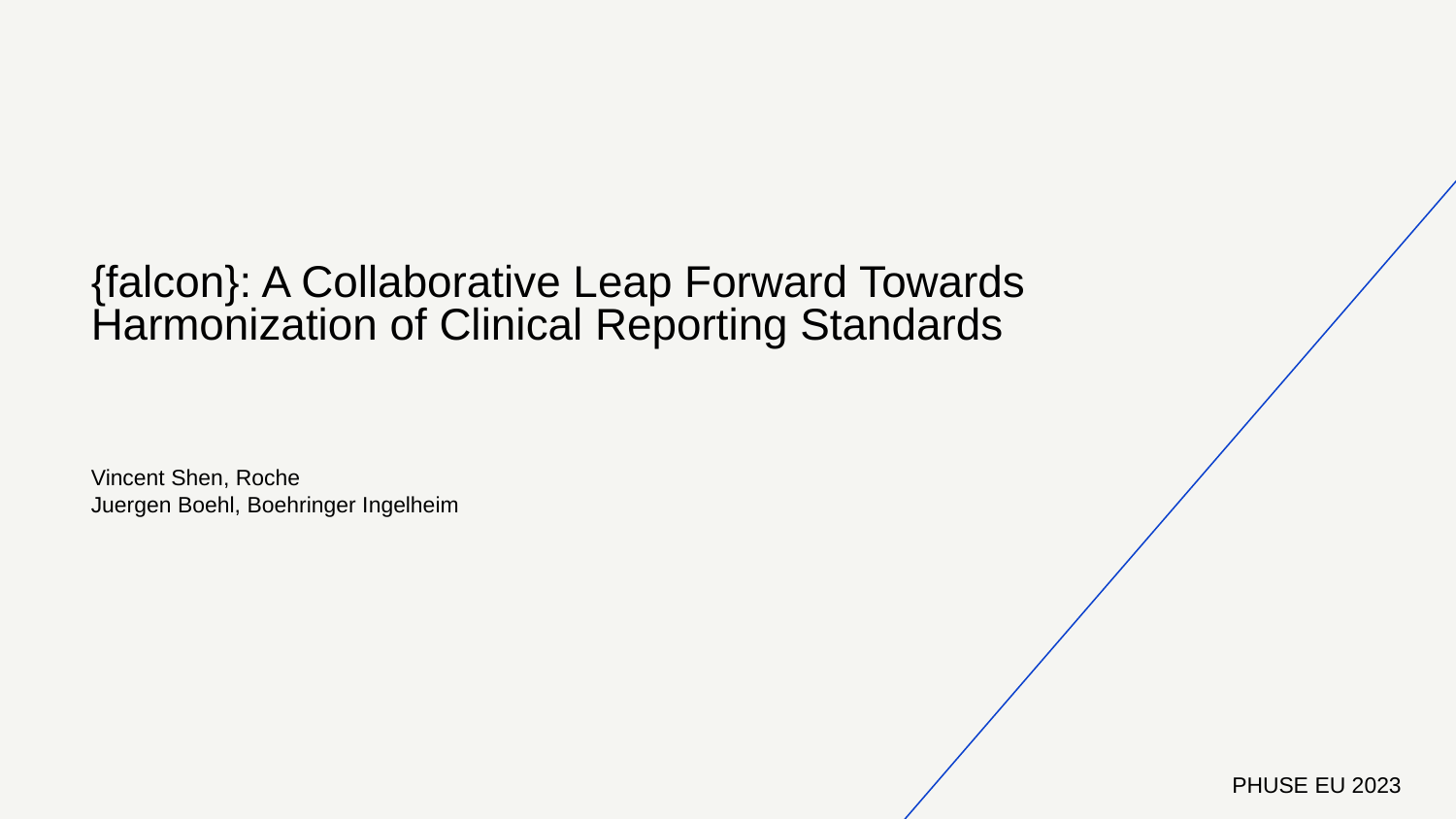

# {falcon}: A Collaborative Leap Forward Towards Harmonization of Clinical Reporting Standards
Vincent Shen, Roche
Juergen Boehl, Boehringer Ingelheim
PHUSE EU 2023